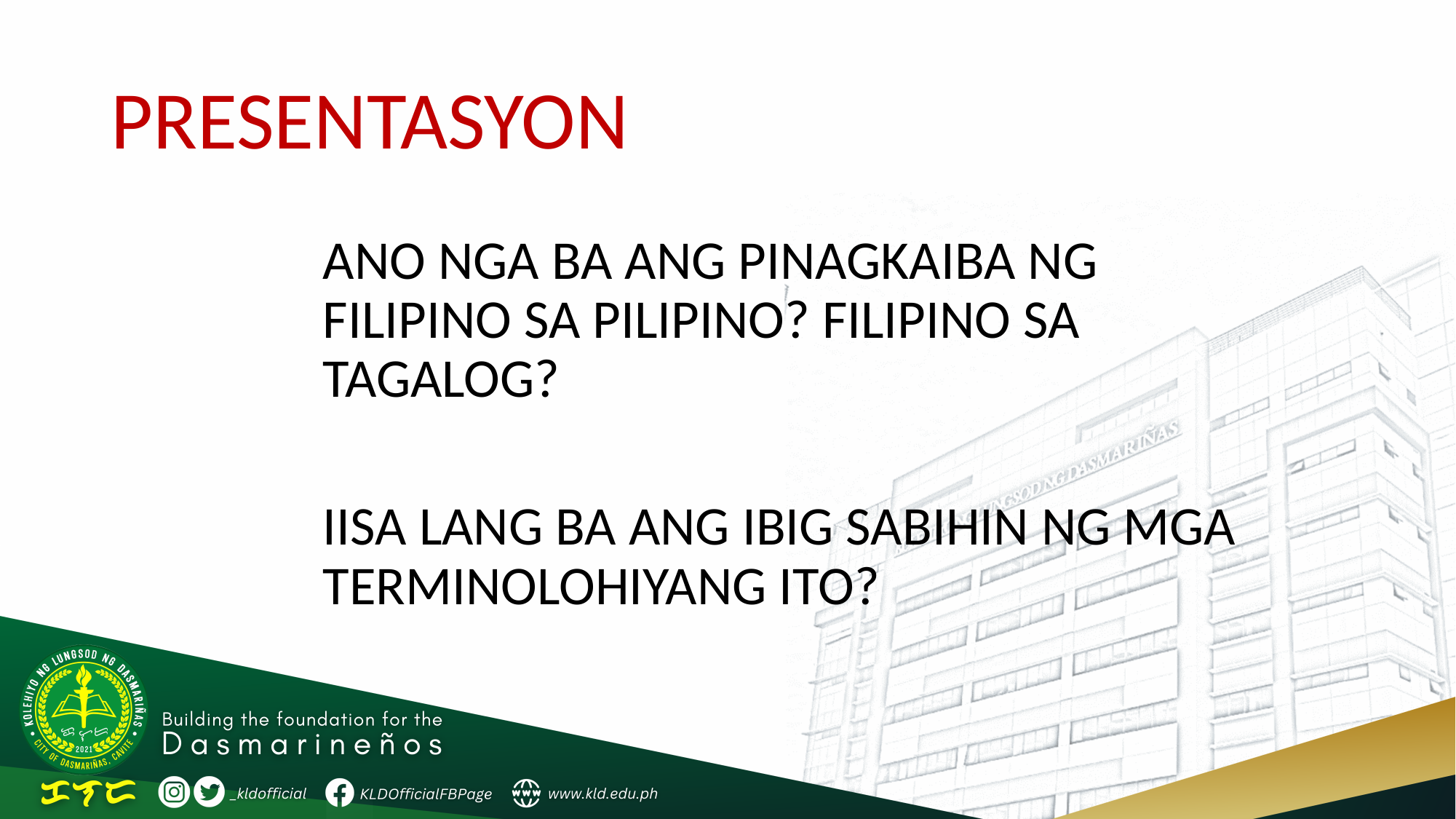

# PRESENTASYON
ANO NGA BA ANG PINAGKAIBA NG FILIPINO SA PILIPINO? FILIPINO SA TAGALOG?

IISA LANG BA ANG IBIG SABIHIN NG MGA TERMINOLOHIYANG ITO?